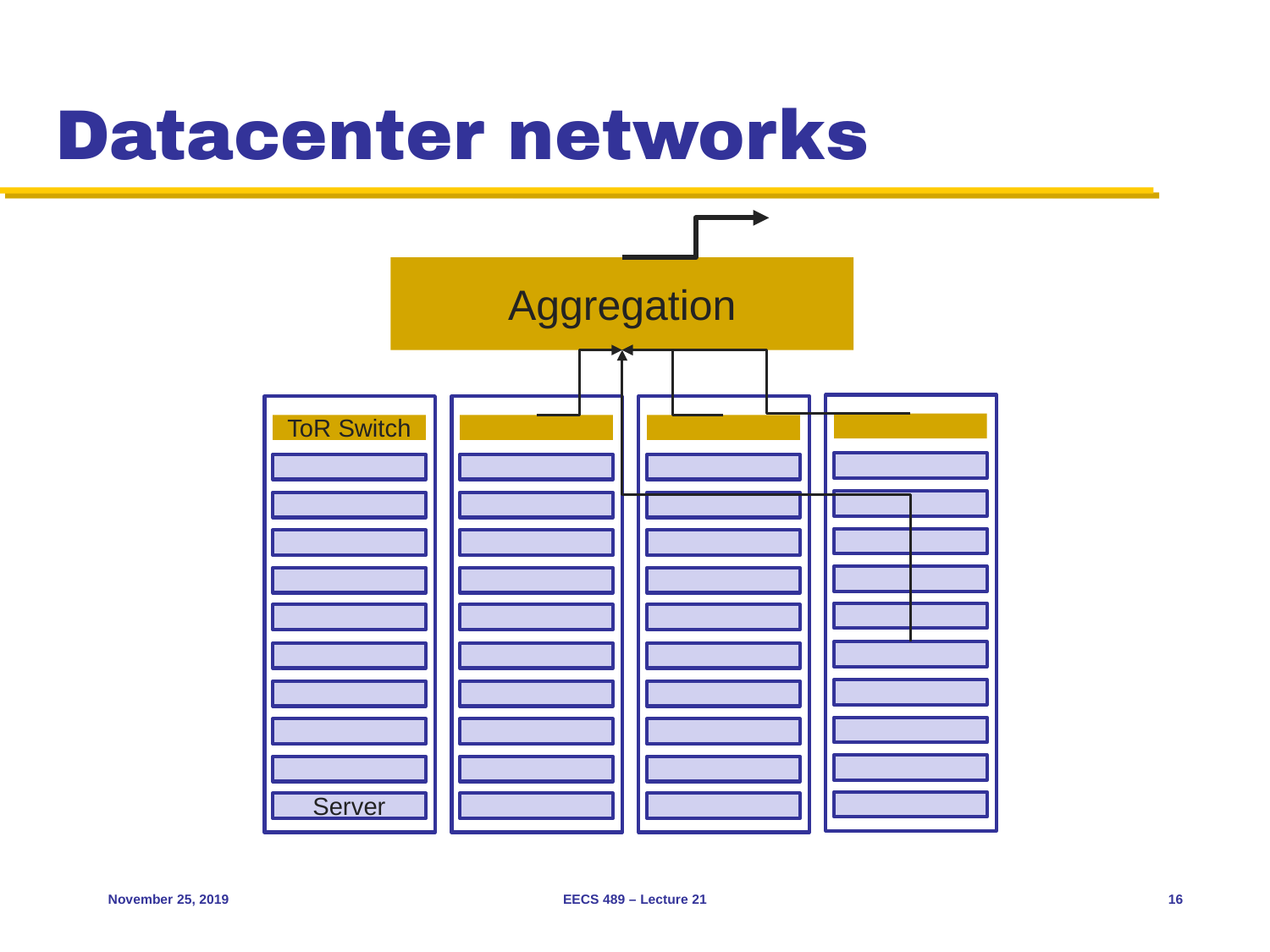

# Datacenter networks
Aggregation

ToR Switch

Server
November 25, 2019
EECS 489 – Lecture 21
16